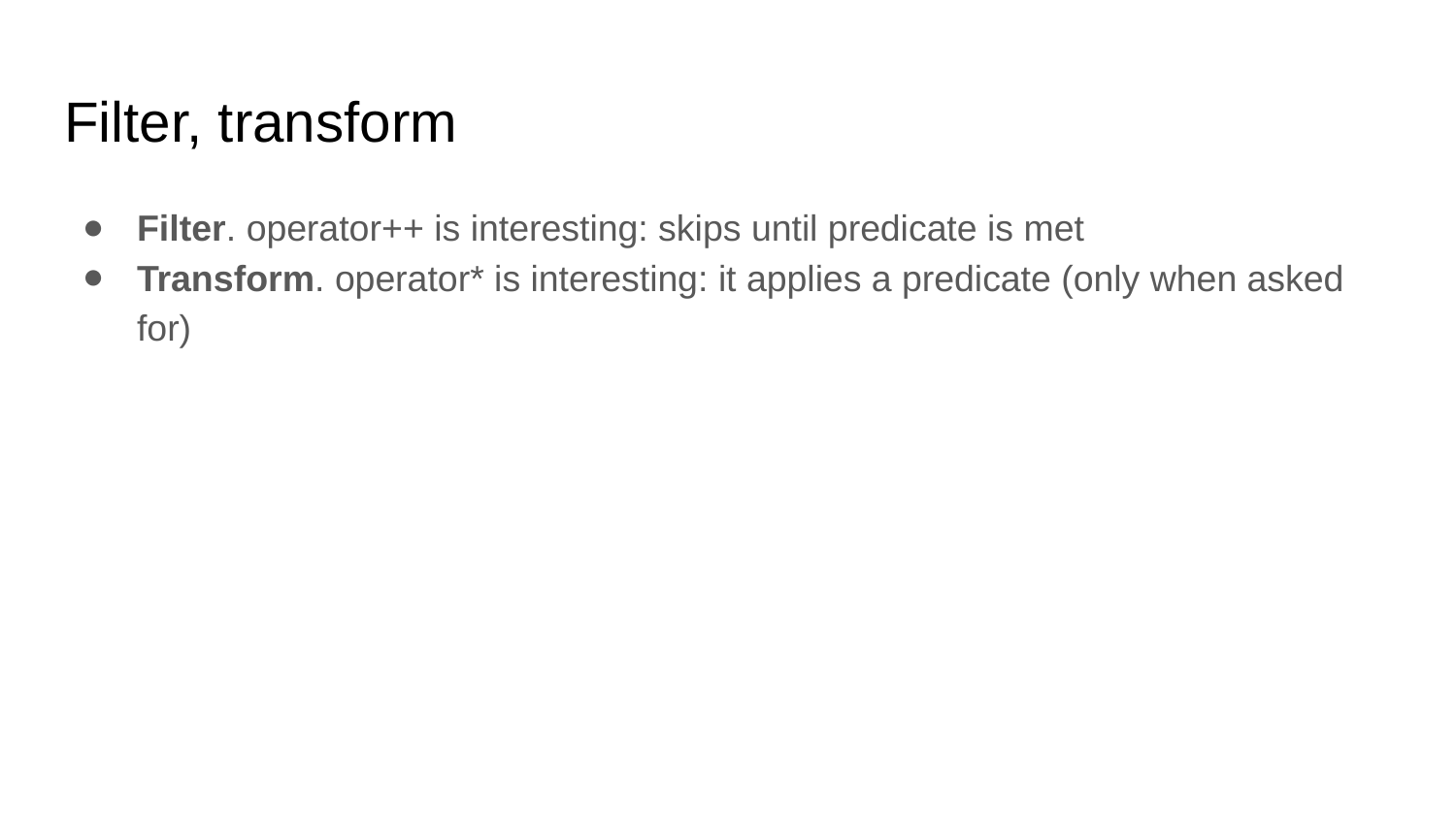

# Filter, transform
Filter. operator++ is interesting: skips until predicate is met
Transform. operator* is interesting: it applies a predicate (only when asked for)